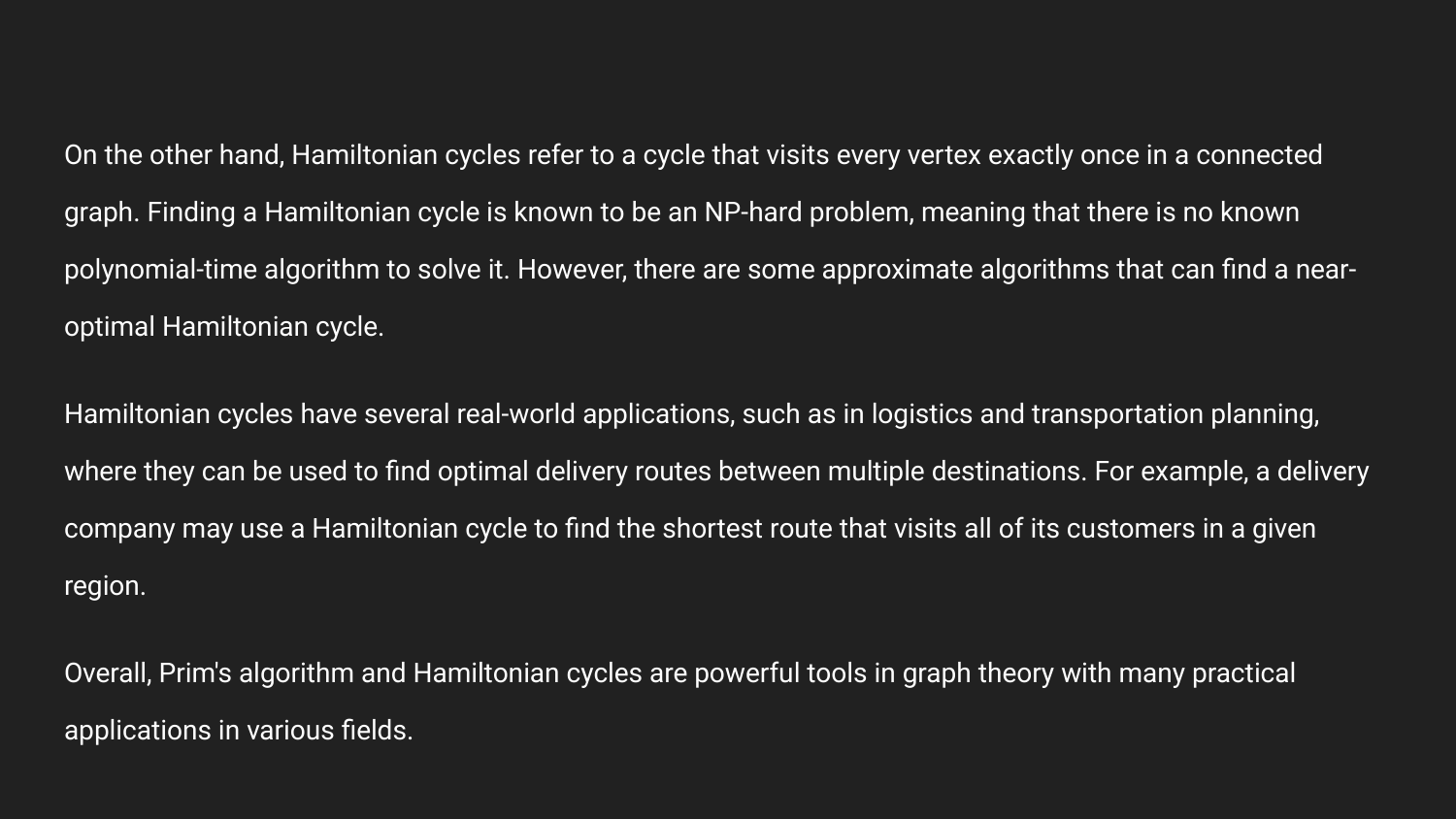

#
On the other hand, Hamiltonian cycles refer to a cycle that visits every vertex exactly once in a connected graph. Finding a Hamiltonian cycle is known to be an NP-hard problem, meaning that there is no known polynomial-time algorithm to solve it. However, there are some approximate algorithms that can find a near-optimal Hamiltonian cycle.
Hamiltonian cycles have several real-world applications, such as in logistics and transportation planning, where they can be used to find optimal delivery routes between multiple destinations. For example, a delivery company may use a Hamiltonian cycle to find the shortest route that visits all of its customers in a given region.
Overall, Prim's algorithm and Hamiltonian cycles are powerful tools in graph theory with many practical applications in various fields.